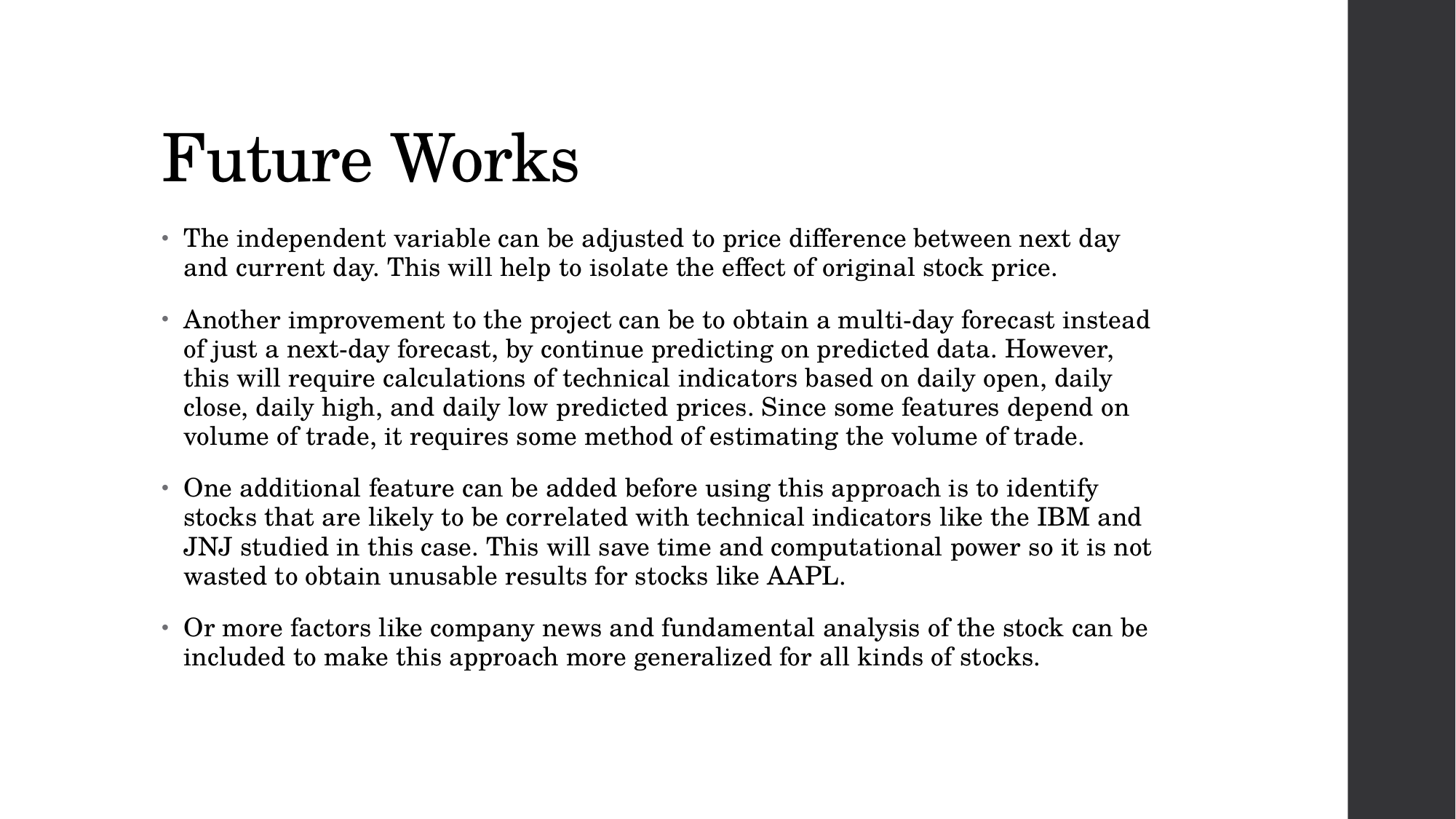

# Future Works
The independent variable can be adjusted to price difference between next day and current day. This will help to isolate the effect of original stock price.
Another improvement to the project can be to obtain a multi-day forecast instead of just a next-day forecast, by continue predicting on predicted data. However, this will require calculations of technical indicators based on daily open, daily close, daily high, and daily low predicted prices. Since some features depend on volume of trade, it requires some method of estimating the volume of trade.
One additional feature can be added before using this approach is to identify stocks that are likely to be correlated with technical indicators like the IBM and JNJ studied in this case. This will save time and computational power so it is not wasted to obtain unusable results for stocks like AAPL.
Or more factors like company news and fundamental analysis of the stock can be included to make this approach more generalized for all kinds of stocks.